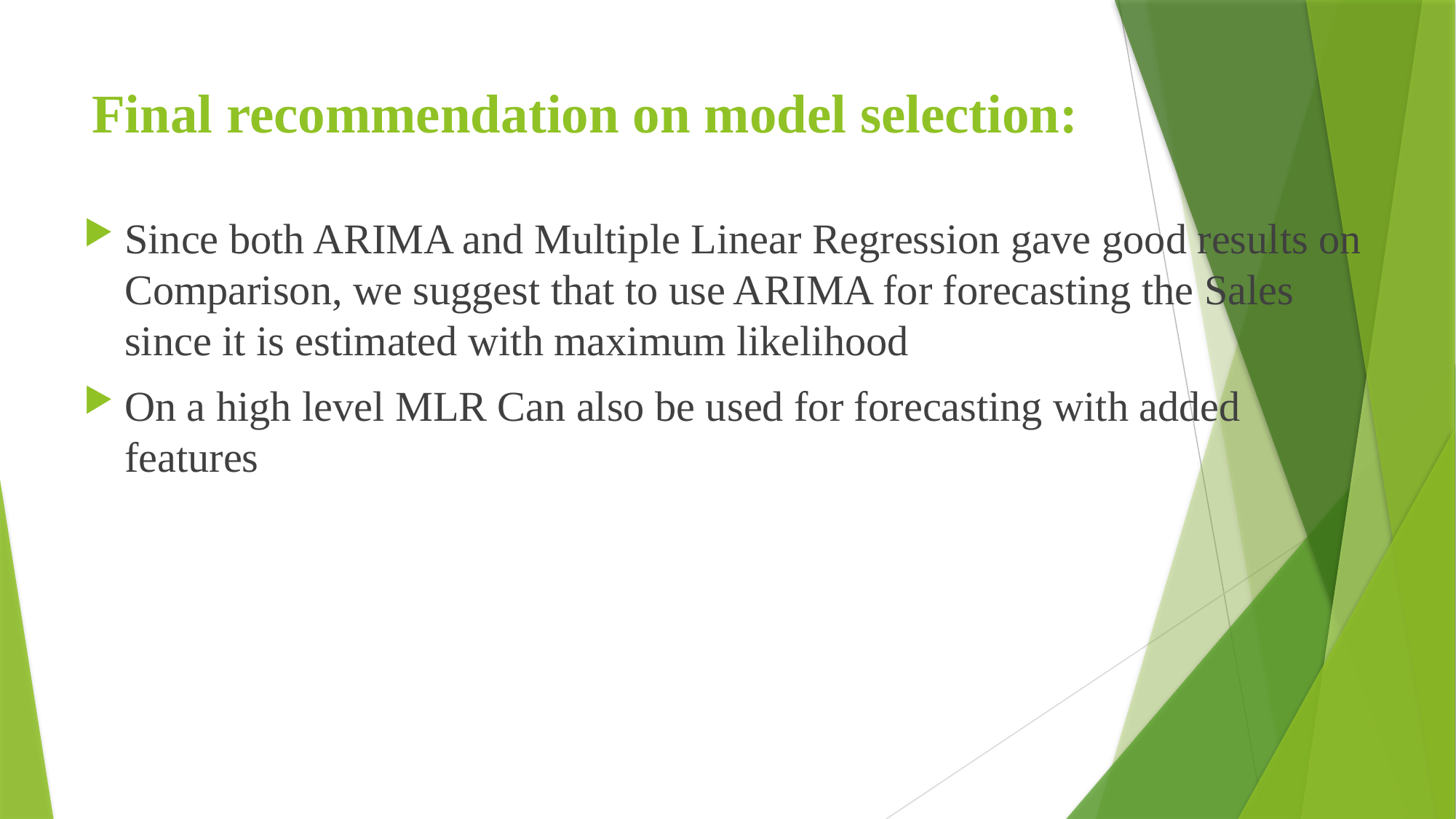

# Final recommendation on model selection:
Since both ARIMA and Multiple Linear Regression gave good results on Comparison, we suggest that to use ARIMA for forecasting the Sales since it is estimated with maximum likelihood
On a high level MLR Can also be used for forecasting with added features